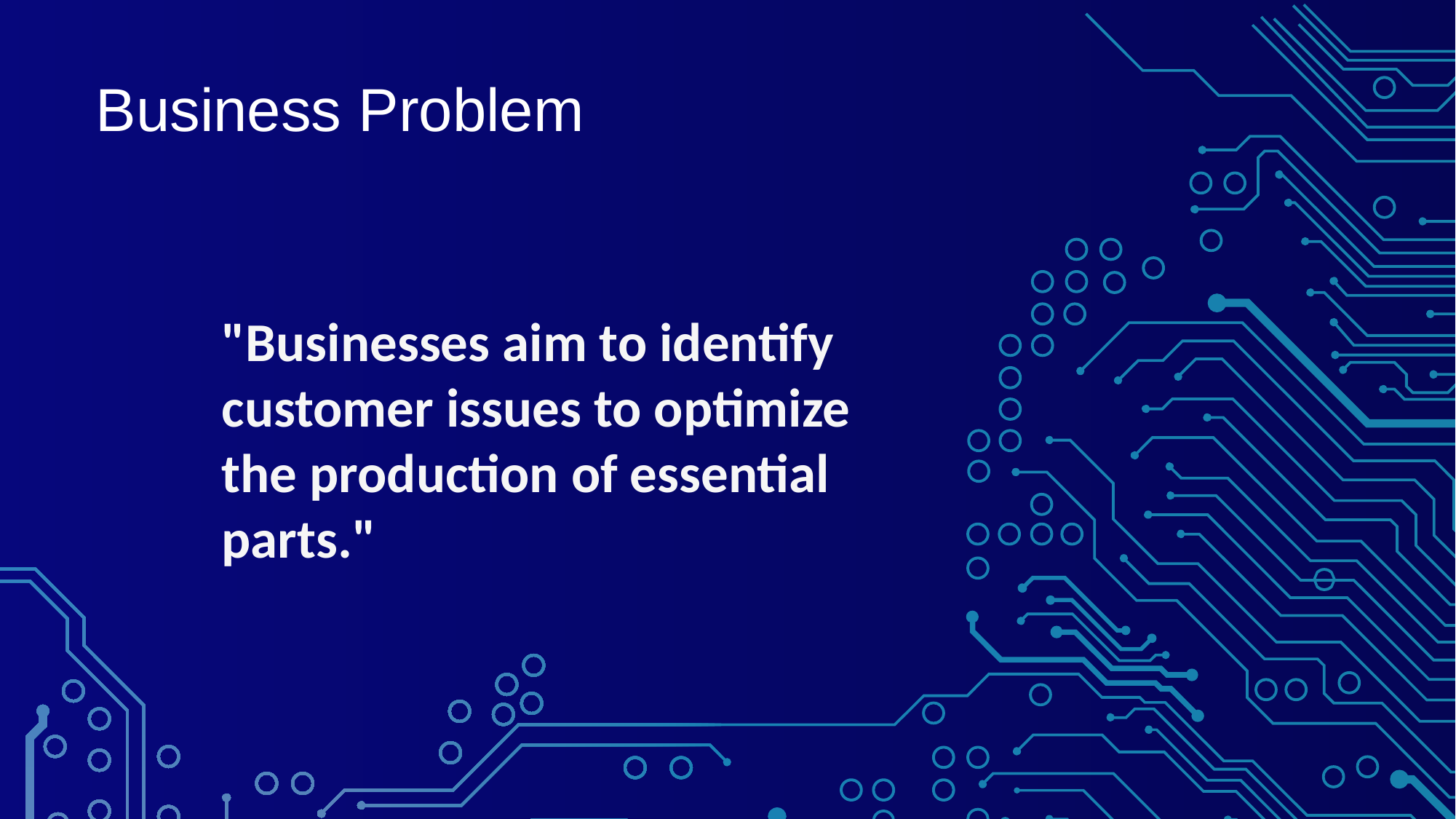

Business Problem
"Businesses aim to identify customer issues to optimize the production of essential parts."